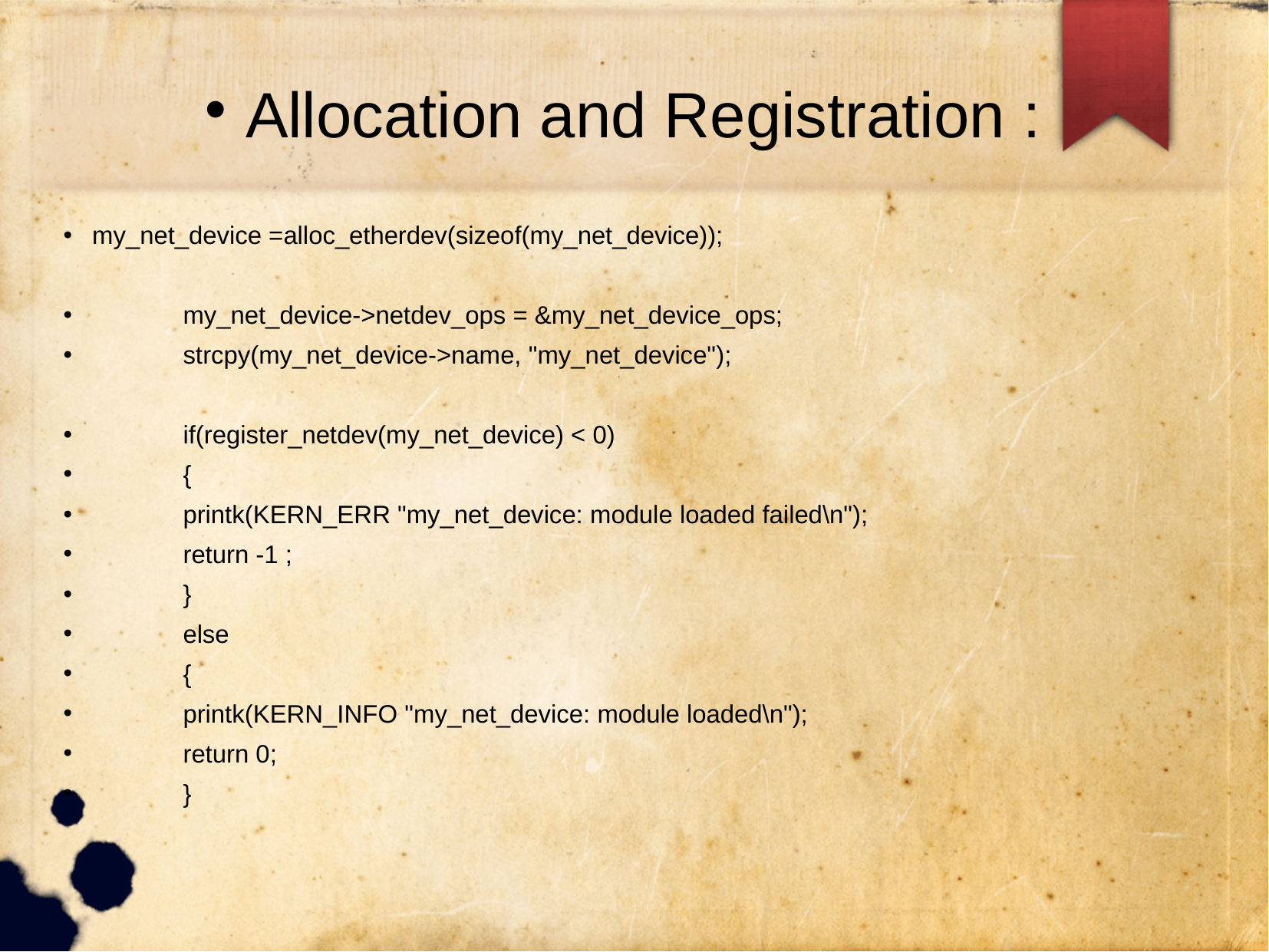

# Allocation and Registration :
my_net_device =alloc_etherdev(sizeof(my_net_device));

	my_net_device->netdev_ops = &my_net_device_ops;
	strcpy(my_net_device->name, "my_net_device");

	if(register_netdev(my_net_device) < 0)
	{
		printk(KERN_ERR "my_net_device: module loaded failed\n");
		return -1 ;
	}
	else
	{
		printk(KERN_INFO "my_net_device: module loaded\n");
		return 0;
	}